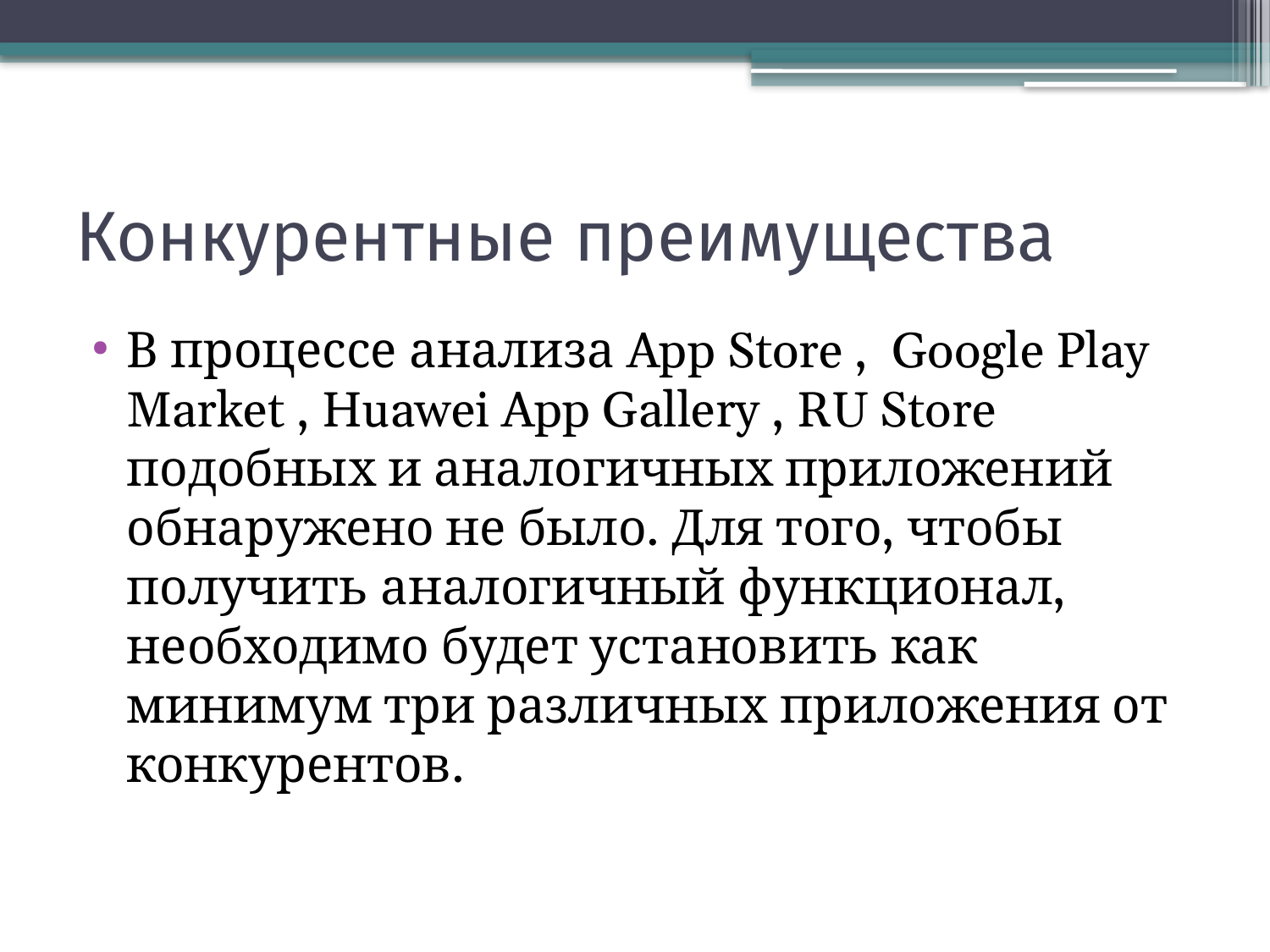

# Конкурентные преимущества
В процессе анализа App Store ,  Google Play Market , Huawei App Gallery , RU Store подобных и аналогичных приложений обнаружено не было. Для того, чтобы получить аналогичный функционал, необходимо будет установить как минимум три различных приложения от конкурентов.